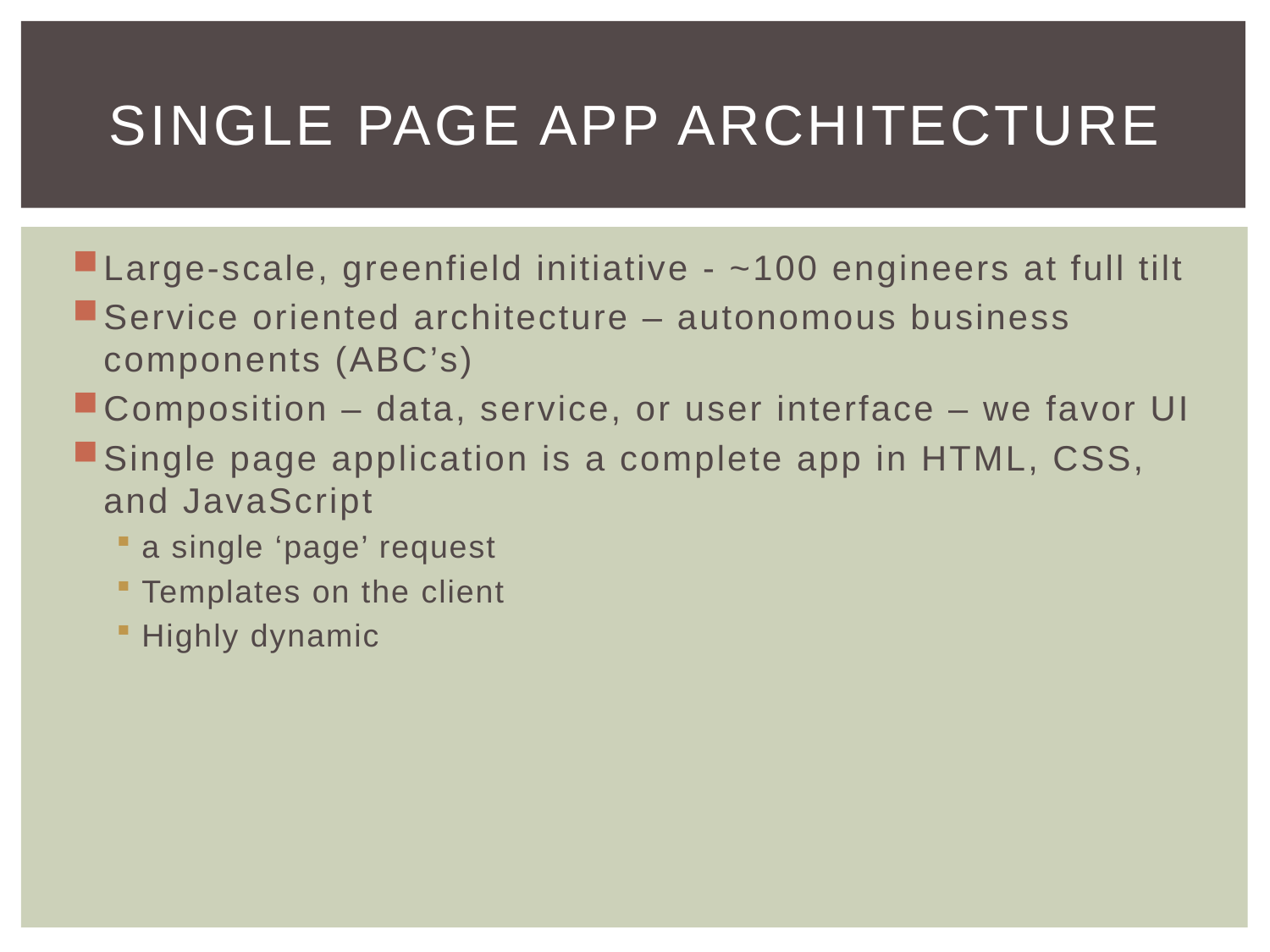

# SINGLE PAGE APP ARCHITECTURE
Large-scale, greenfield initiative - ~100 engineers at full tilt
Service oriented architecture – autonomous business components (ABC’s)
Composition – data, service, or user interface – we favor UI
Single page application is a complete app in HTML, CSS, and JavaScript
a single ‘page’ request
Templates on the client
Highly dynamic